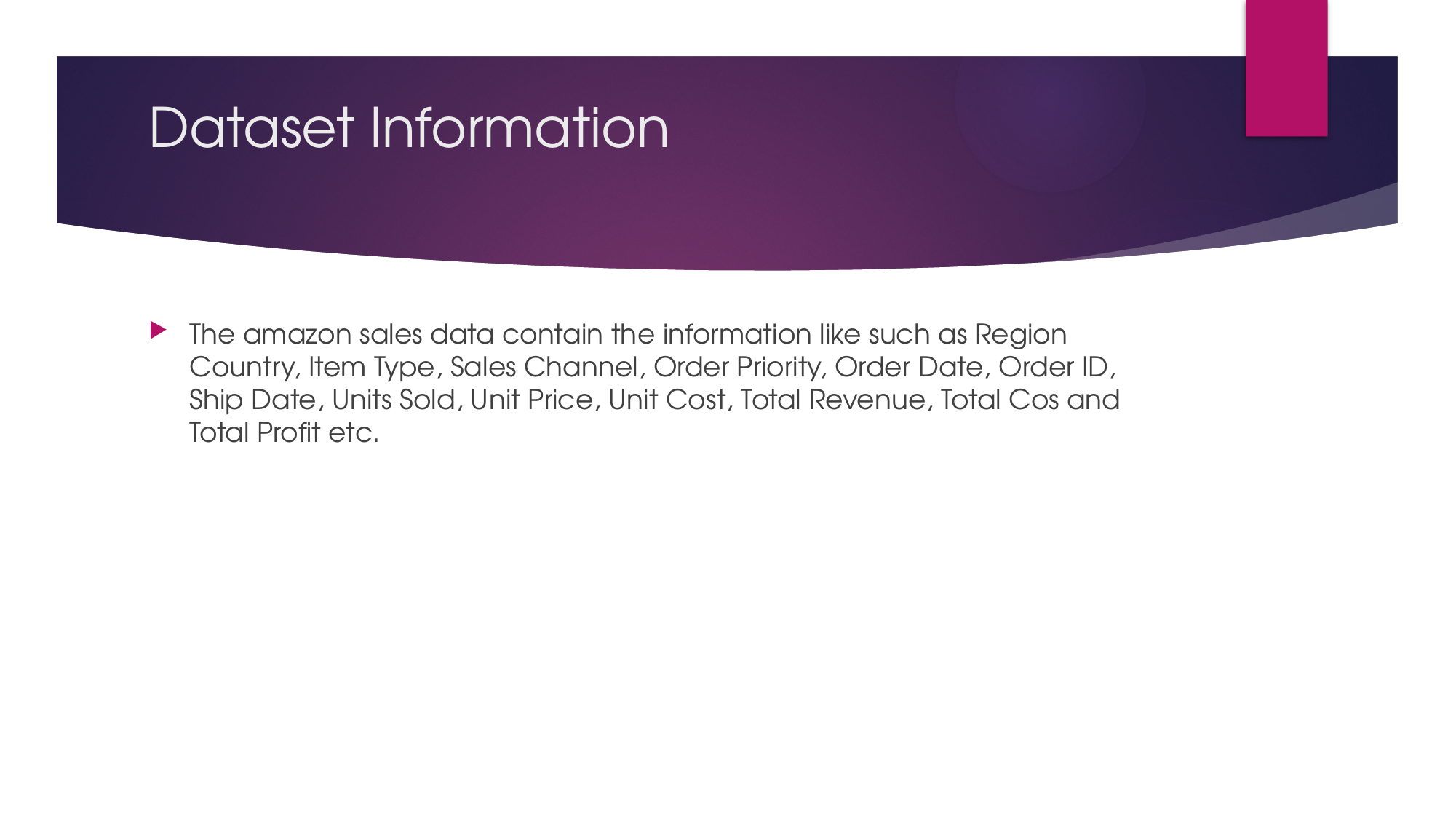

# Dataset Information
The amazon sales data contain the information like such as Region Country, Item Type, Sales Channel, Order Priority, Order Date, Order ID,  Ship Date, Units Sold, Unit Price, Unit Cost, Total Revenue, Total Cos and Total Profit etc.